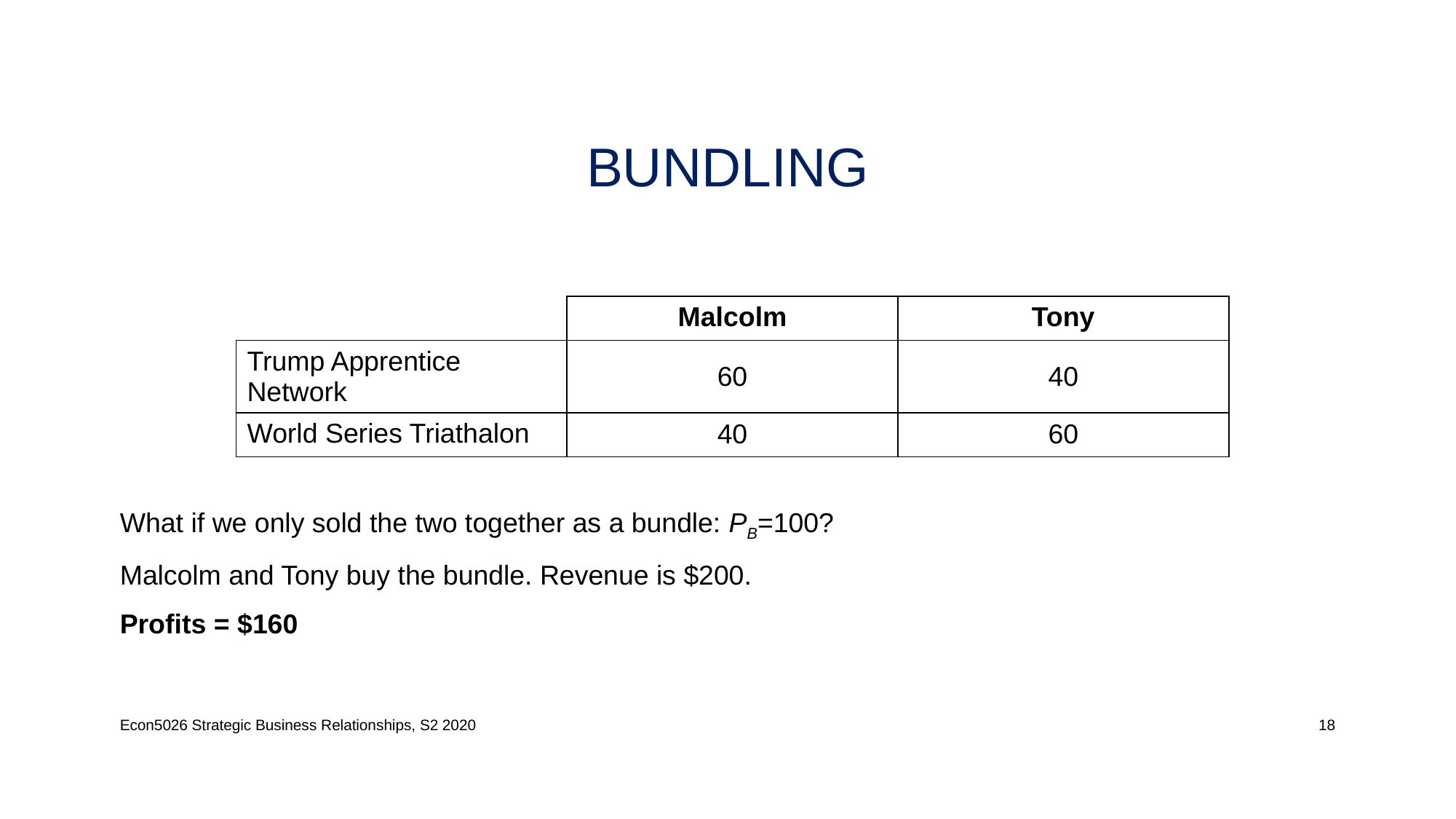

# Bundling

What if we only sold the two together as a bundle: PB=100?
Malcolm and Tony buy the bundle. Revenue is $200.
Profits = $160

|  | Malcolm | Tony |
| --- | --- | --- |
| Trump Apprentice Network | 60 | 40 |
| World Series Triathalon | 40 | 60 |
Econ5026 Strategic Business Relationships, S2 2020
18